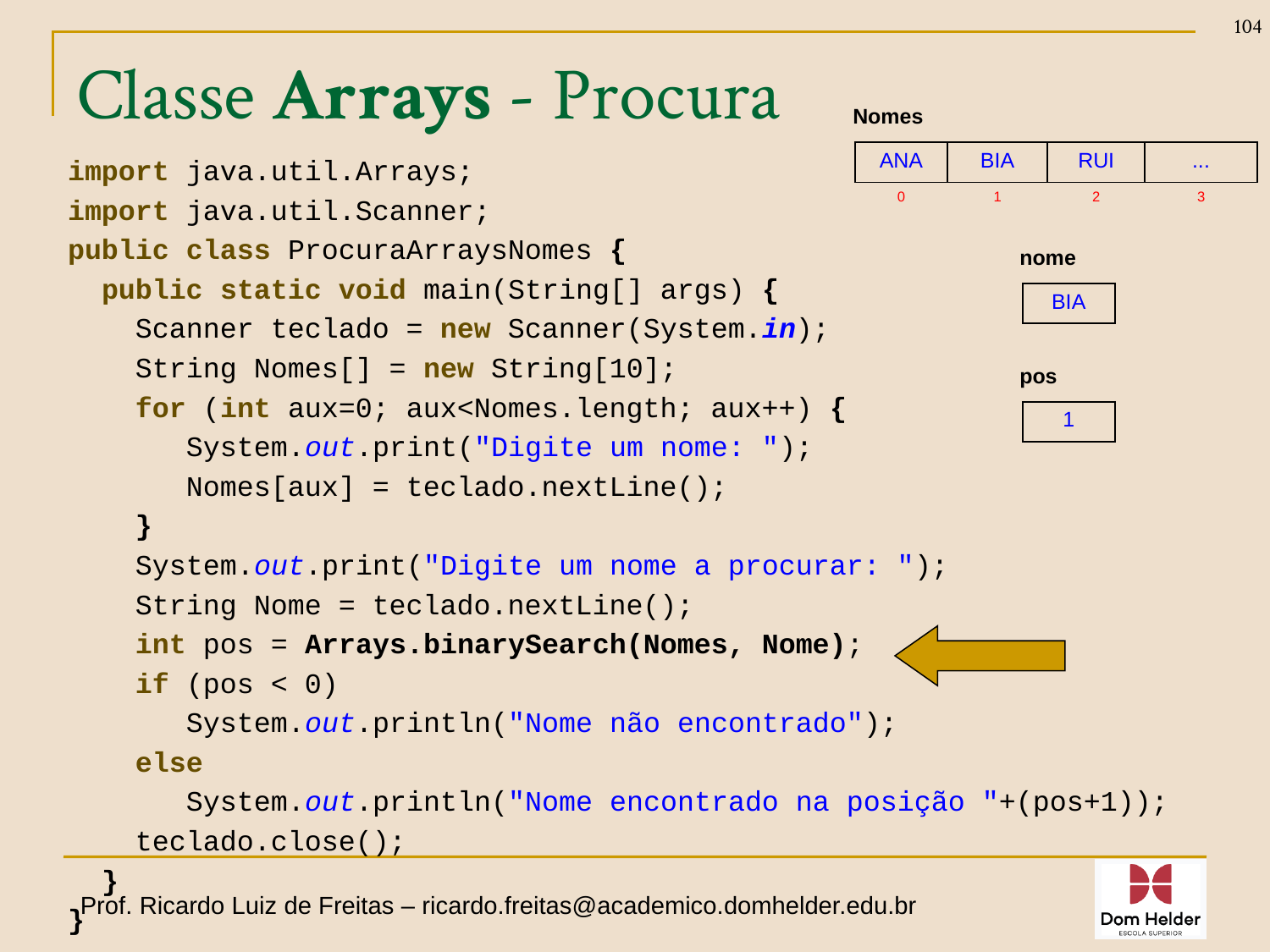

104
# Classe Arrays - Procura
Nomes
| ANA | BIA | RUI | ... |
| --- | --- | --- | --- |
| 0 | 1 | 2 | 3 |
import java.util.Arrays;
import java.util.Scanner;
public class ProcuraArraysNomes {
  public static void main(String[] args) {
    Scanner teclado = new Scanner(System.in);
    String Nomes[] = new String[10];
    for (int aux=0; aux<Nomes.length; aux++) {
       System.out.print("Digite um nome: ");
       Nomes[aux] = teclado.nextLine();
    }
    System.out.print("Digite um nome a procurar: ");
    String Nome = teclado.nextLine();
    int pos = Arrays.binarySearch(Nomes, Nome);
    if (pos < 0)
       System.out.println("Nome não encontrado");
    else
       System.out.println("Nome encontrado na posição "+(pos+1));
    teclado.close();
  }
}

nome
| BIA |
| --- |
pos
| 1 |
| --- |

ATENÇÃO:
1) O método binarySearch só deve ser utilizado, e só funciona corretamente, quando o vetor estiver 100% ordenado de forma crescente, sob pena de retornar resultado errado.
2) Este método é case sensitive, ou seja, ele diferencia palavras em minúsculo e maiúsculo (Ricardo ≠ ricardo).